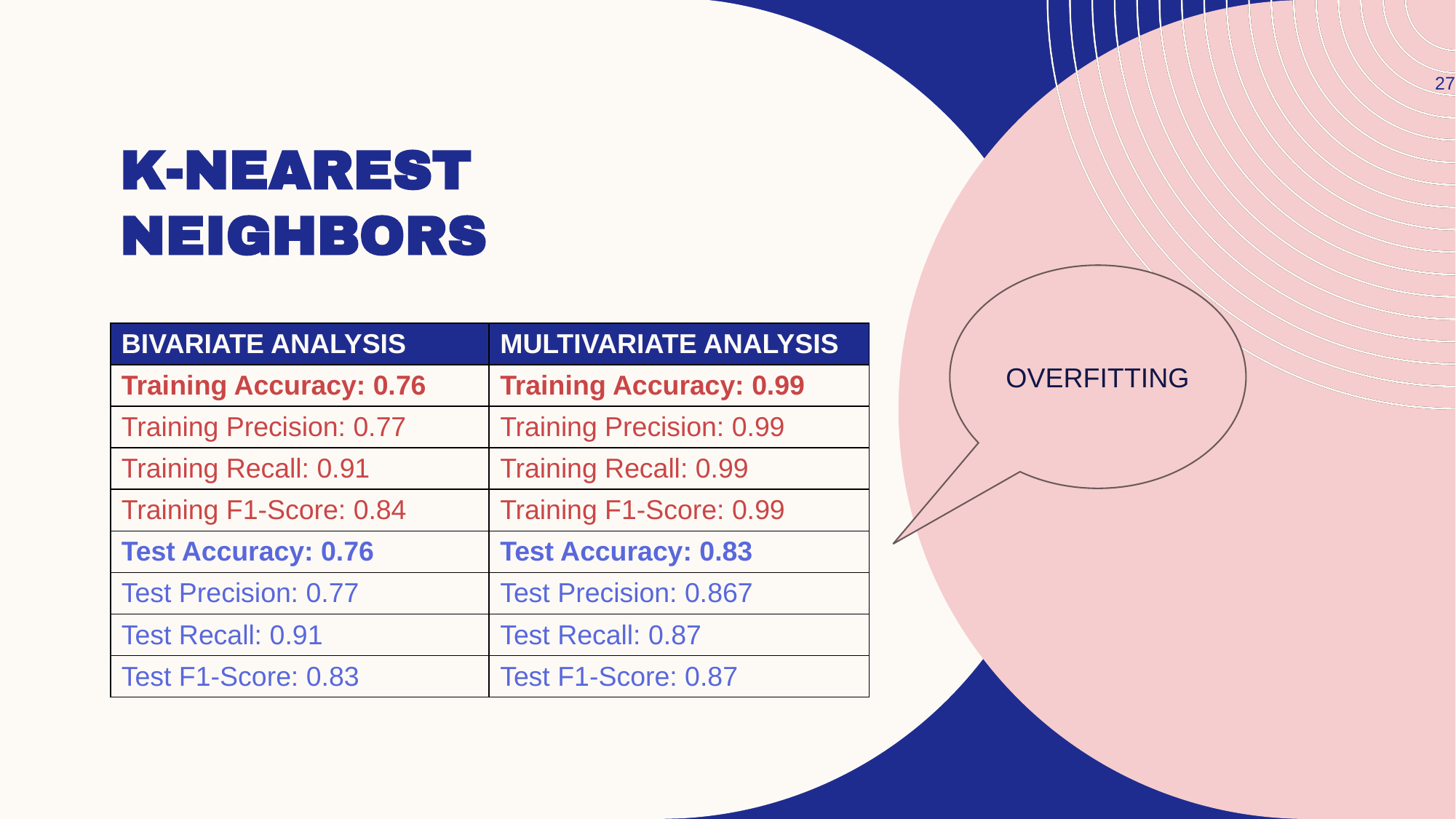

# K-NEAREST NEIGHBORS
27
OVERFITTING
| BIVARIATE ANALYSIS | MULTIVARIATE ANALYSIS |
| --- | --- |
| Training Accuracy: 0.76 | Training Accuracy: 0.99 |
| Training Precision: 0.77 | Training Precision: 0.99 |
| Training Recall: 0.91 | Training Recall: 0.99 |
| Training F1-Score: 0.84 | Training F1-Score: 0.99 |
| Test Accuracy: 0.76 | Test Accuracy: 0.83 |
| Test Precision: 0.77 | Test Precision: 0.867 |
| Test Recall: 0.91 | Test Recall: 0.87 |
| Test F1-Score: 0.83 | Test F1-Score: 0.87 |